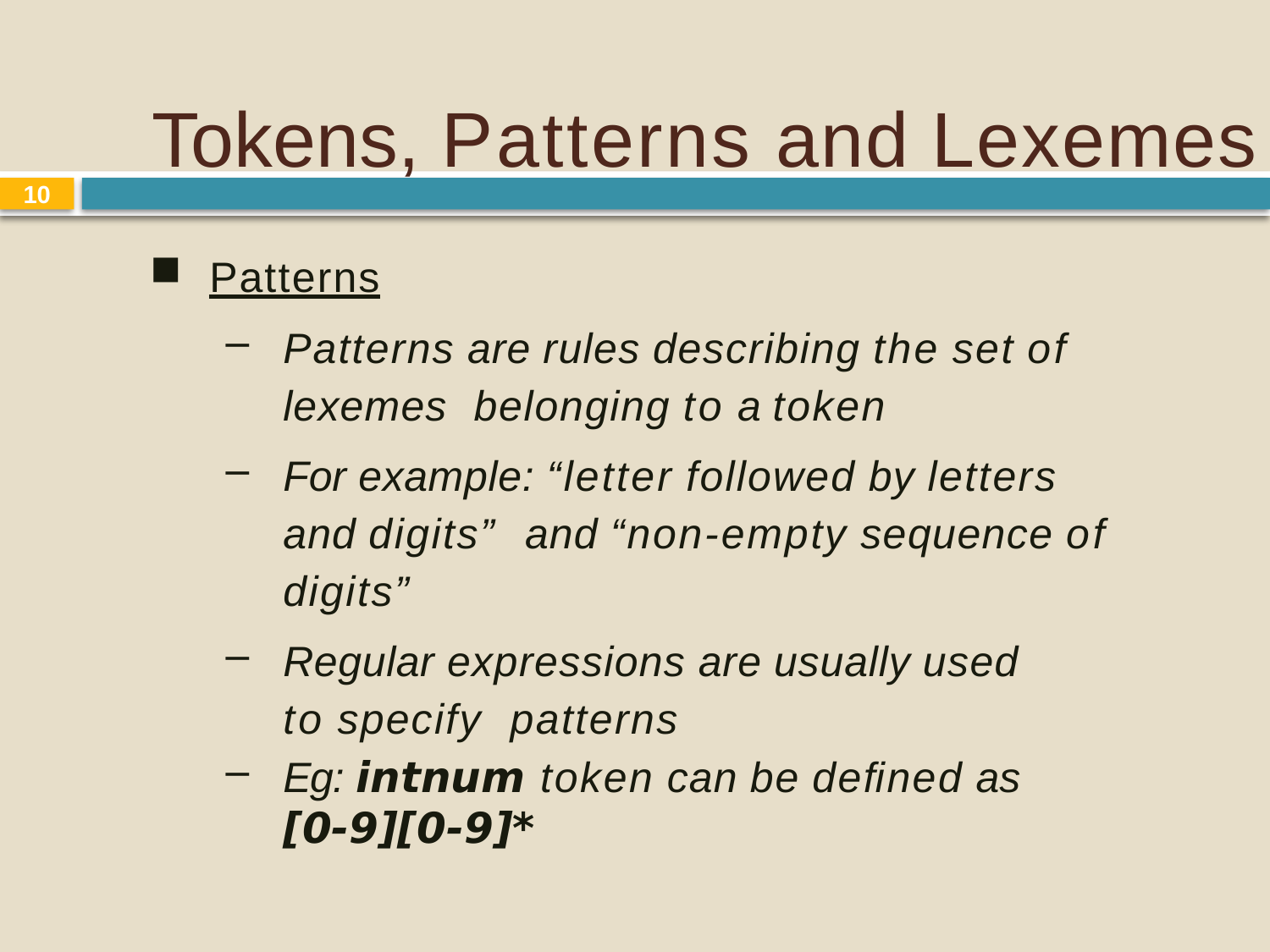

# Tokens, Patterns and Lexemes
10
Patterns
Patterns are rules describing the set of lexemes  belonging to a token
For example: “letter followed by letters and digits”  and “non-empty sequence of digits”
Regular expressions are usually used to specify  patterns
Eg: intnum token can be deﬁned as [0-9][0-9]*